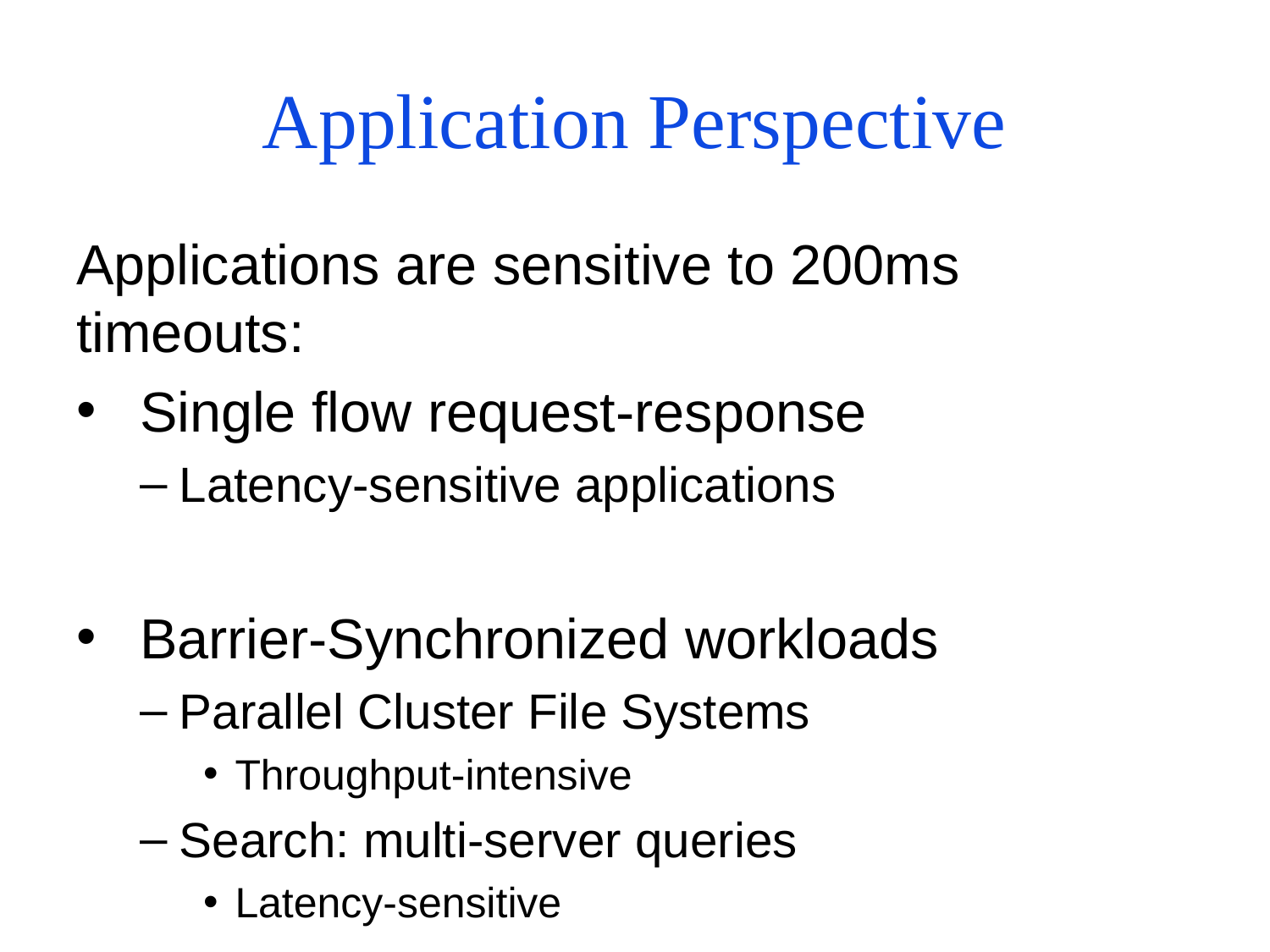

# Application Perspective
Applications are sensitive to 200ms timeouts:
Single flow request-response
Latency-sensitive applications

Barrier-Synchronized workloads
Parallel Cluster File Systems
Throughput-intensive
Search: multi-server queries
Latency-sensitive